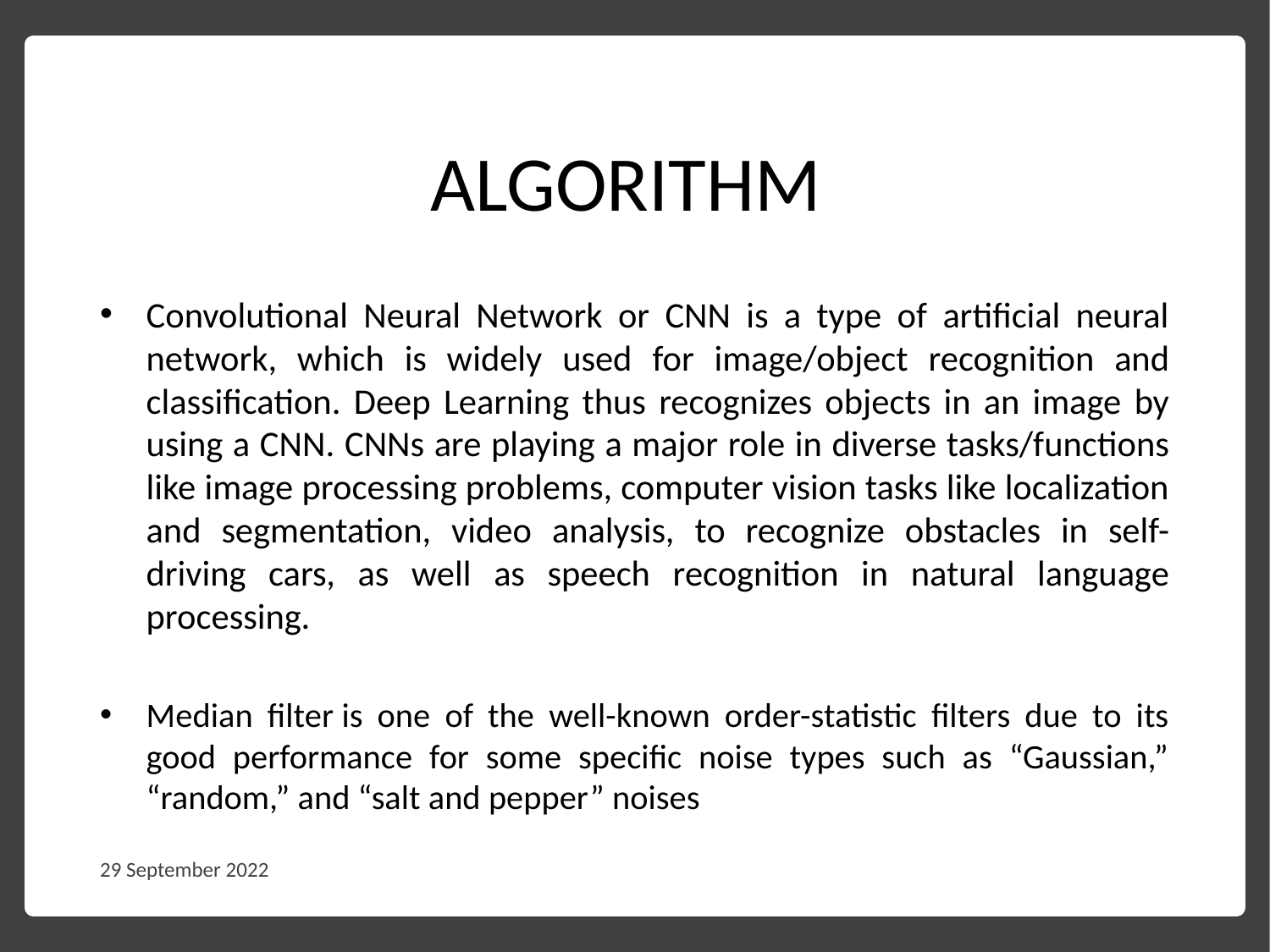

# ALGORITHM
Convolutional Neural Network or CNN is a type of artificial neural network, which is widely used for image/object recognition and classification. Deep Learning thus recognizes objects in an image by using a CNN. CNNs are playing a major role in diverse tasks/functions like image processing problems, computer vision tasks like localization and segmentation, video analysis, to recognize obstacles in self-driving cars, as well as speech recognition in natural language processing.

Median filter is one of the well-known order-statistic filters due to its good performance for some specific noise types such as “Gaussian,” “random,” and “salt and pepper” noises
29 September 2022